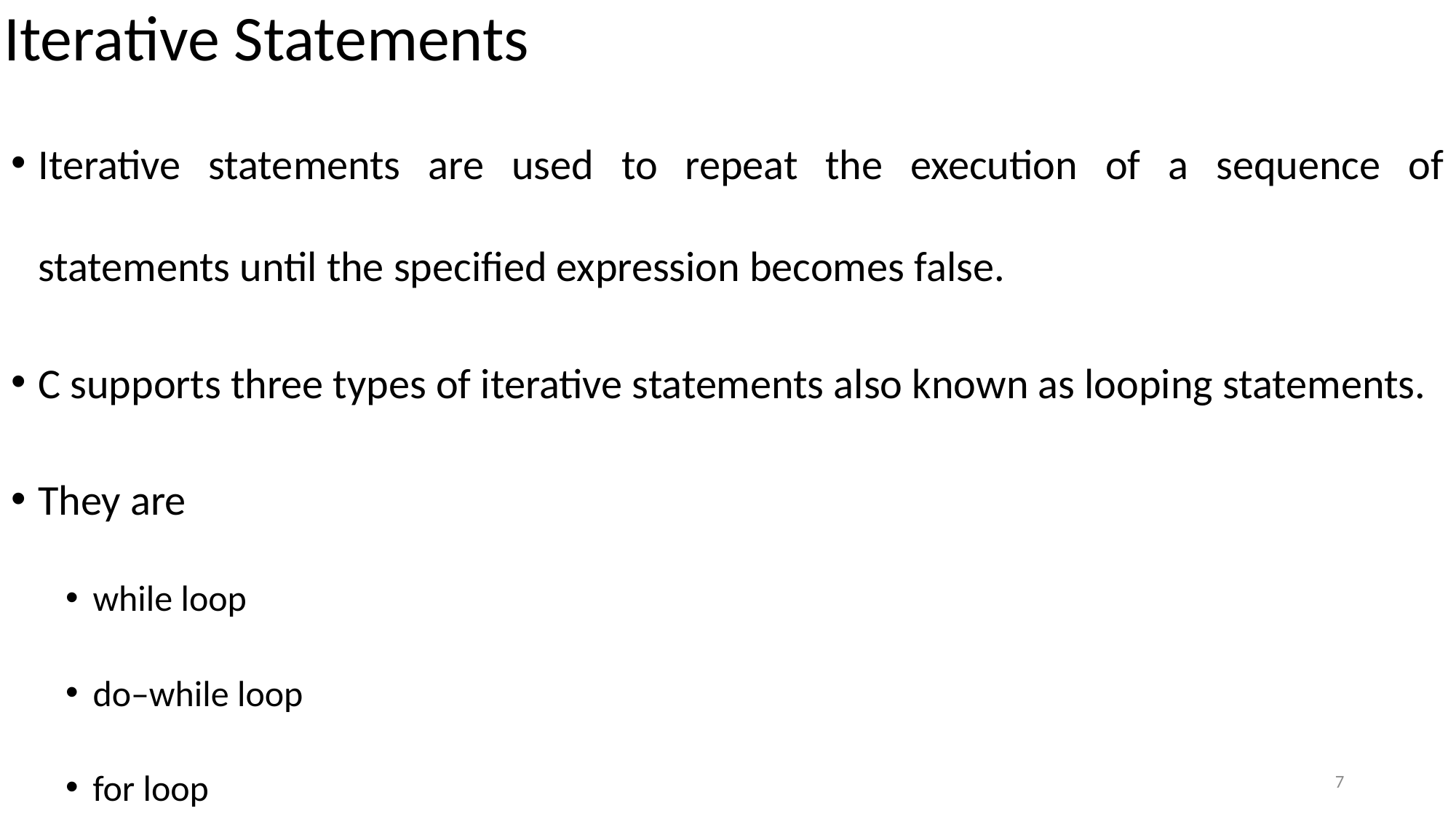

# Iterative Statements
Iterative statements are used to repeat the execution of a sequence of statements until the specified expression becomes false.
C supports three types of iterative statements also known as looping statements.
They are
while loop
do–while loop
for loop
7